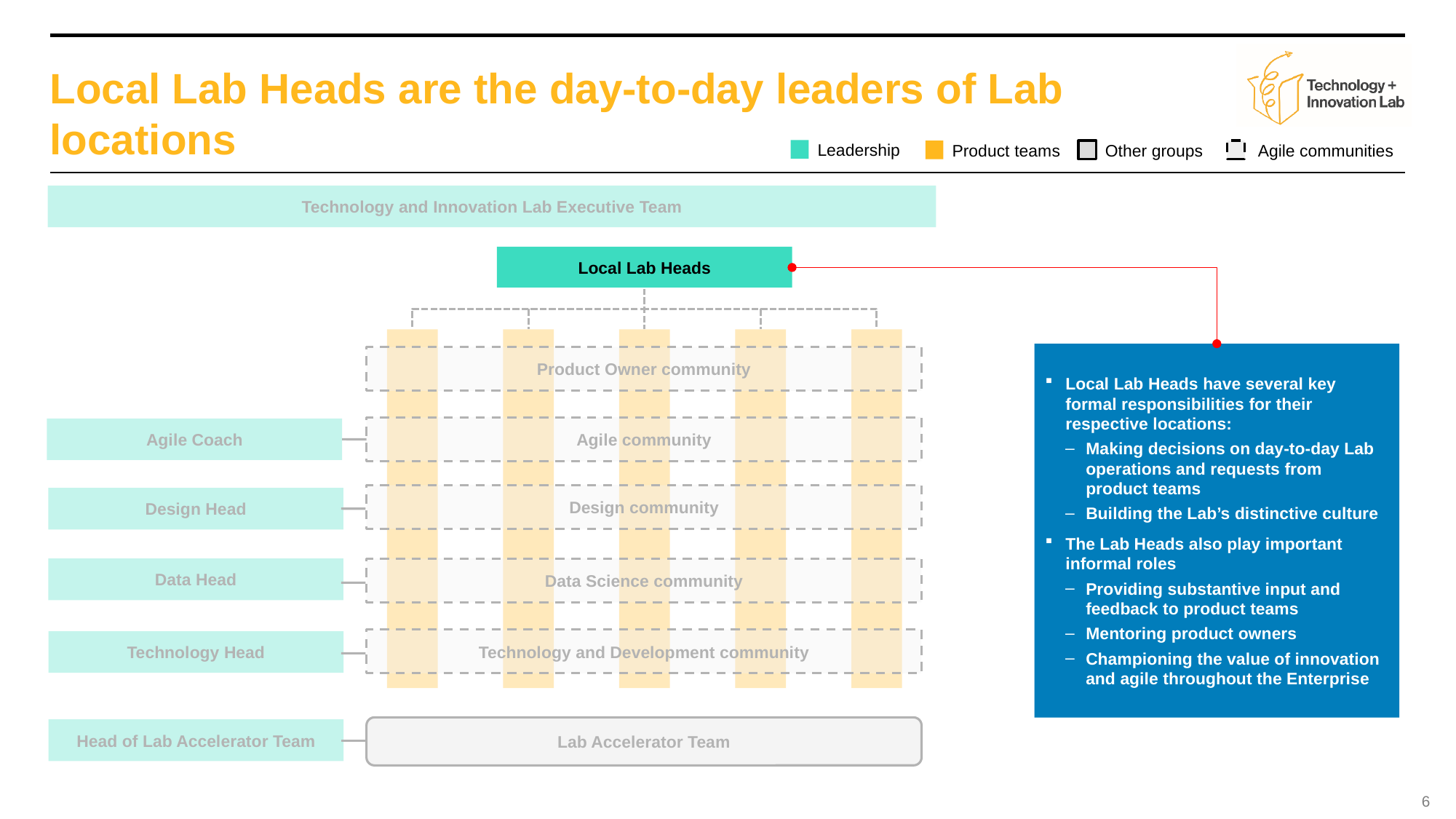

# Local Lab Heads are the day-to-day leaders of Lab locations
Leadership
Product teams
Other groups
Agile communities

Technology and Innovation Lab Executive Team
Local Lab Heads

Local Lab Heads have several key formal responsibilities for their respective locations:
Making decisions on day-to-day Lab operations and requests from product teams
Building the Lab’s distinctive culture
The Lab Heads also play important informal roles
Providing substantive input and feedback to product teams
Mentoring product owners
Championing the value of innovation and agile throughout the Enterprise
Product Owner community
Agile community
Agile Coach
Design community
Design Head
Data Head
Data Science community
Technology and Development community
Technology Head
Lab Accelerator Team
Head of Lab Accelerator Team